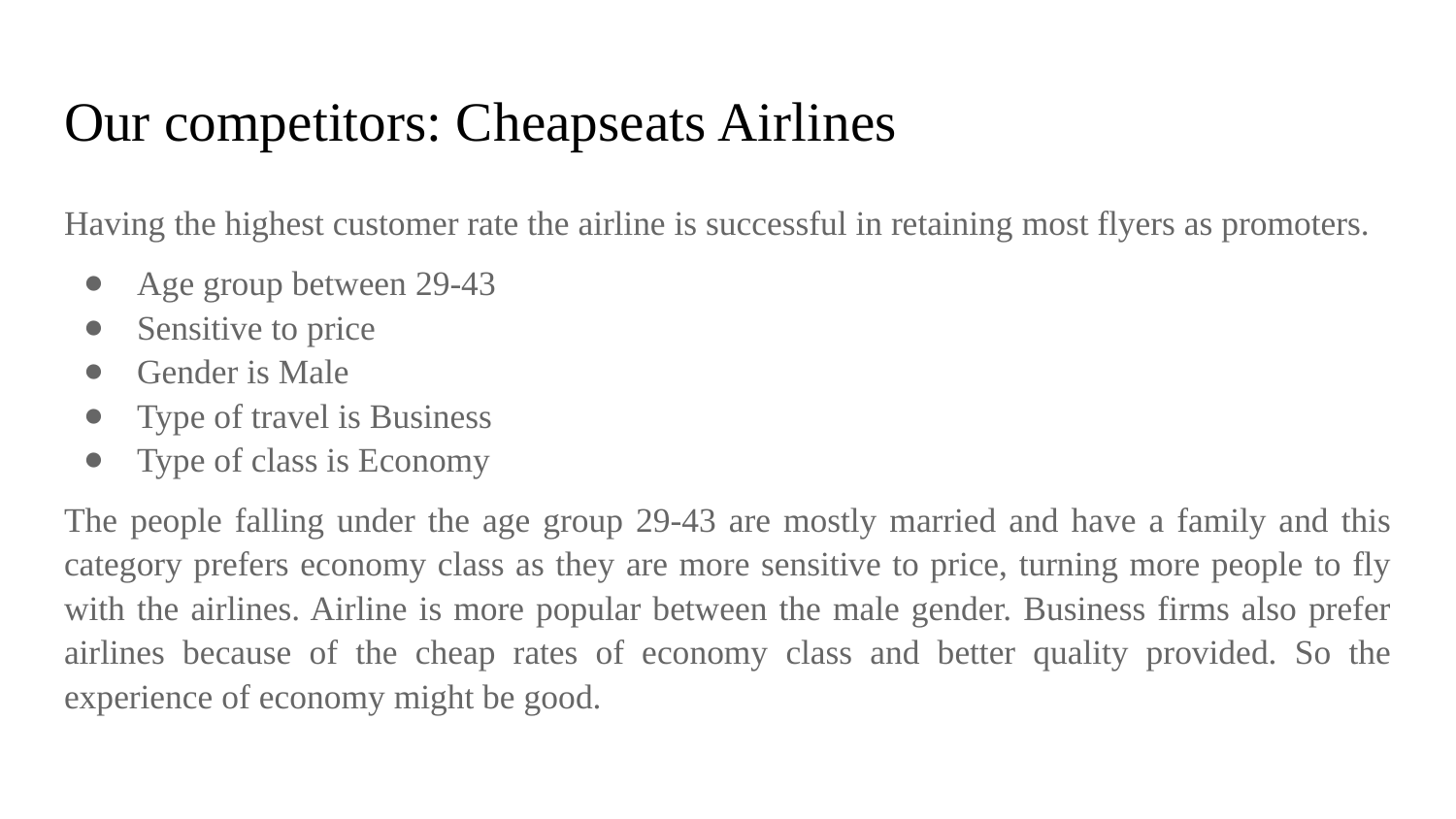

# Our competitors: Cheapseats Airlines
Having the highest customer rate the airline is successful in retaining most flyers as promoters.
Age group between 29-43
Sensitive to price
Gender is Male
Type of travel is Business
Type of class is Economy
The people falling under the age group 29-43 are mostly married and have a family and this category prefers economy class as they are more sensitive to price, turning more people to fly with the airlines. Airline is more popular between the male gender. Business firms also prefer airlines because of the cheap rates of economy class and better quality provided. So the experience of economy might be good.